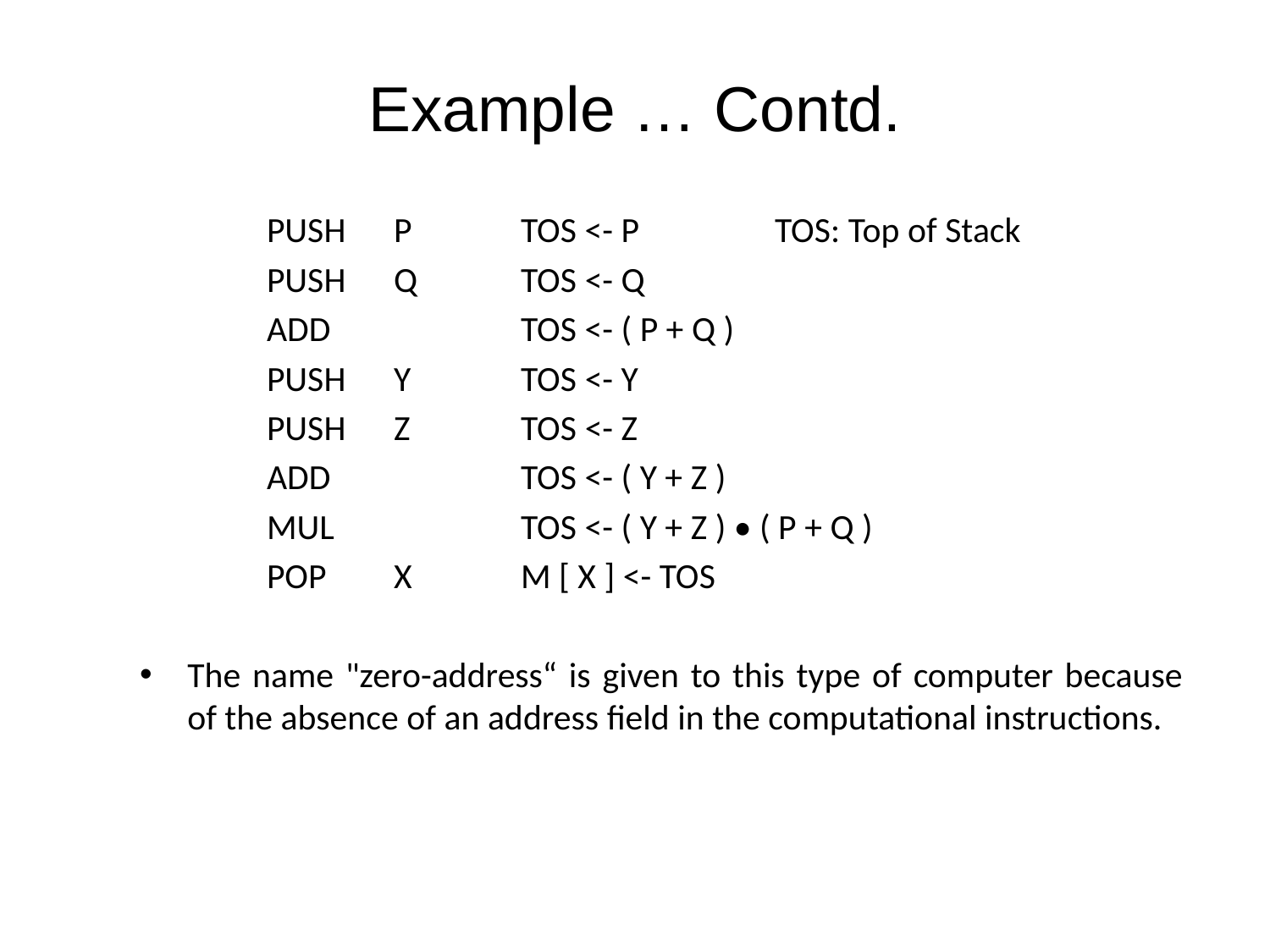

Example … Contd.
	PUSH 	P 	TOS <- P		TOS: Top of Stack
	PUSH 	Q 	TOS <- Q
	ADD 	 	TOS <- ( P + Q )
	PUSH 	Y 	TOS <- Y
	PUSH 	Z 	TOS <- Z
	ADD 		TOS <- ( Y + Z )
	MUL 		TOS <- ( Y + Z ) • ( P + Q )
	POP 	X 	M [ X ] <- TOS

The name "zero-address“ is given to this type of computer because of the absence of an address field in the computational instructions.
19